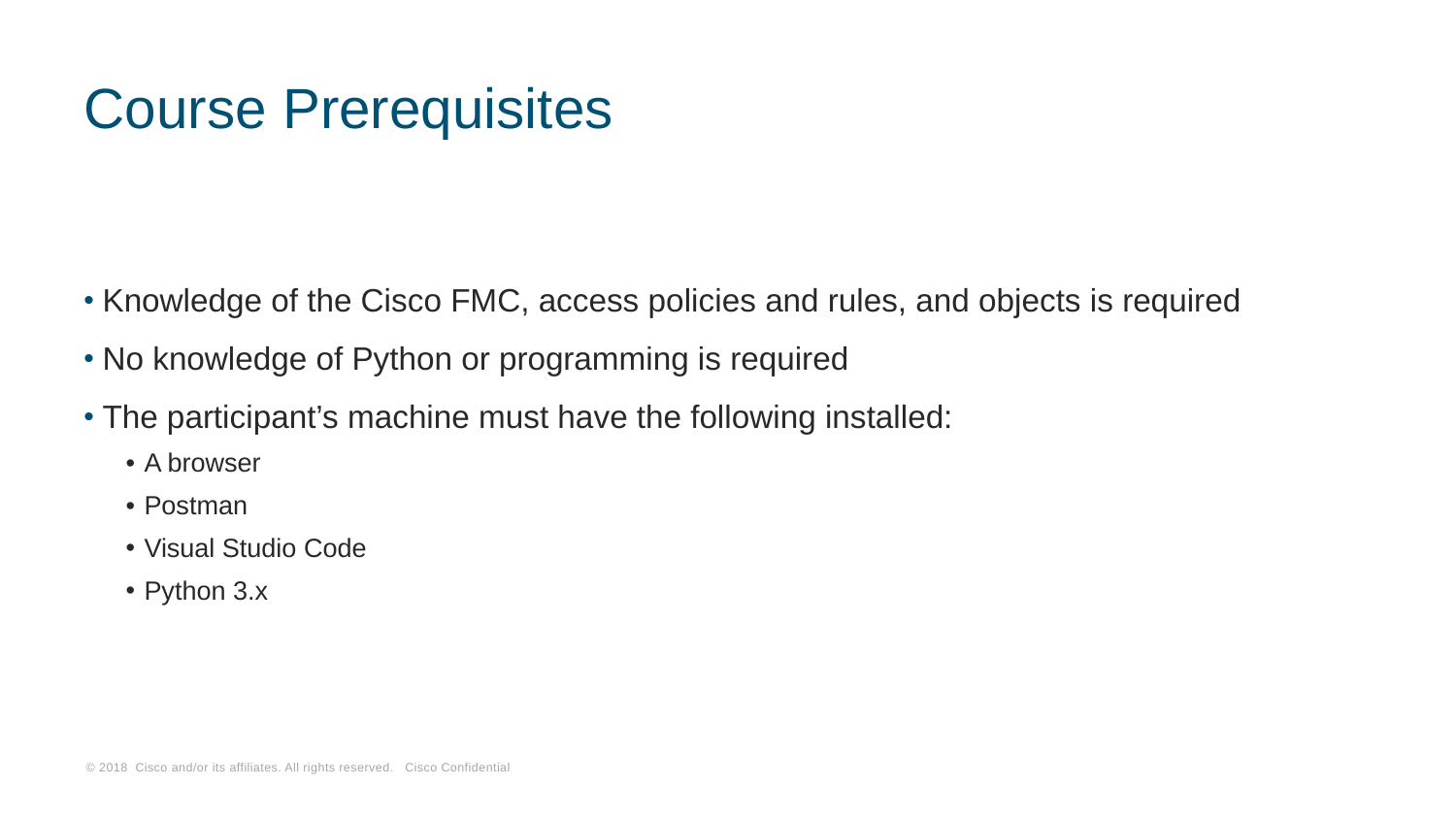

# Course Prerequisites

Knowledge of the Cisco FMC, access policies and rules, and objects is required
No knowledge of Python or programming is required
The participant’s machine must have the following installed:
A browser
Postman
Visual Studio Code
Python 3.x